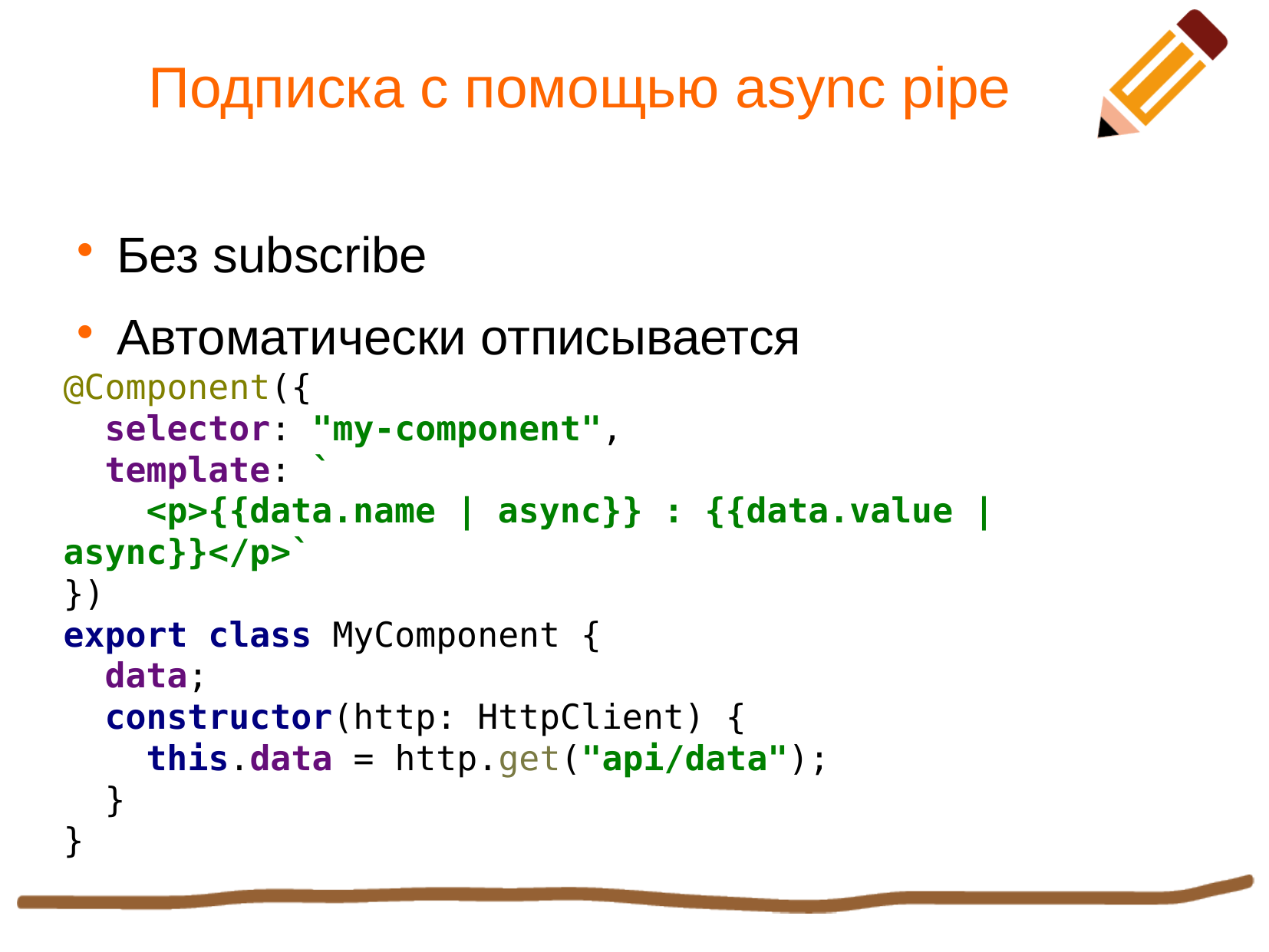

Подписка с помощью async pipe
Без subscribe
Автоматически отписывается
@Component({
  selector: "my-component",
  template: `
    <p>{{data.name | async}} : {{data.value | async}}</p>`
})
export class MyComponent {
  data;
  constructor(http: HttpClient) {
    this.data = http.get("api/data");
  }
}